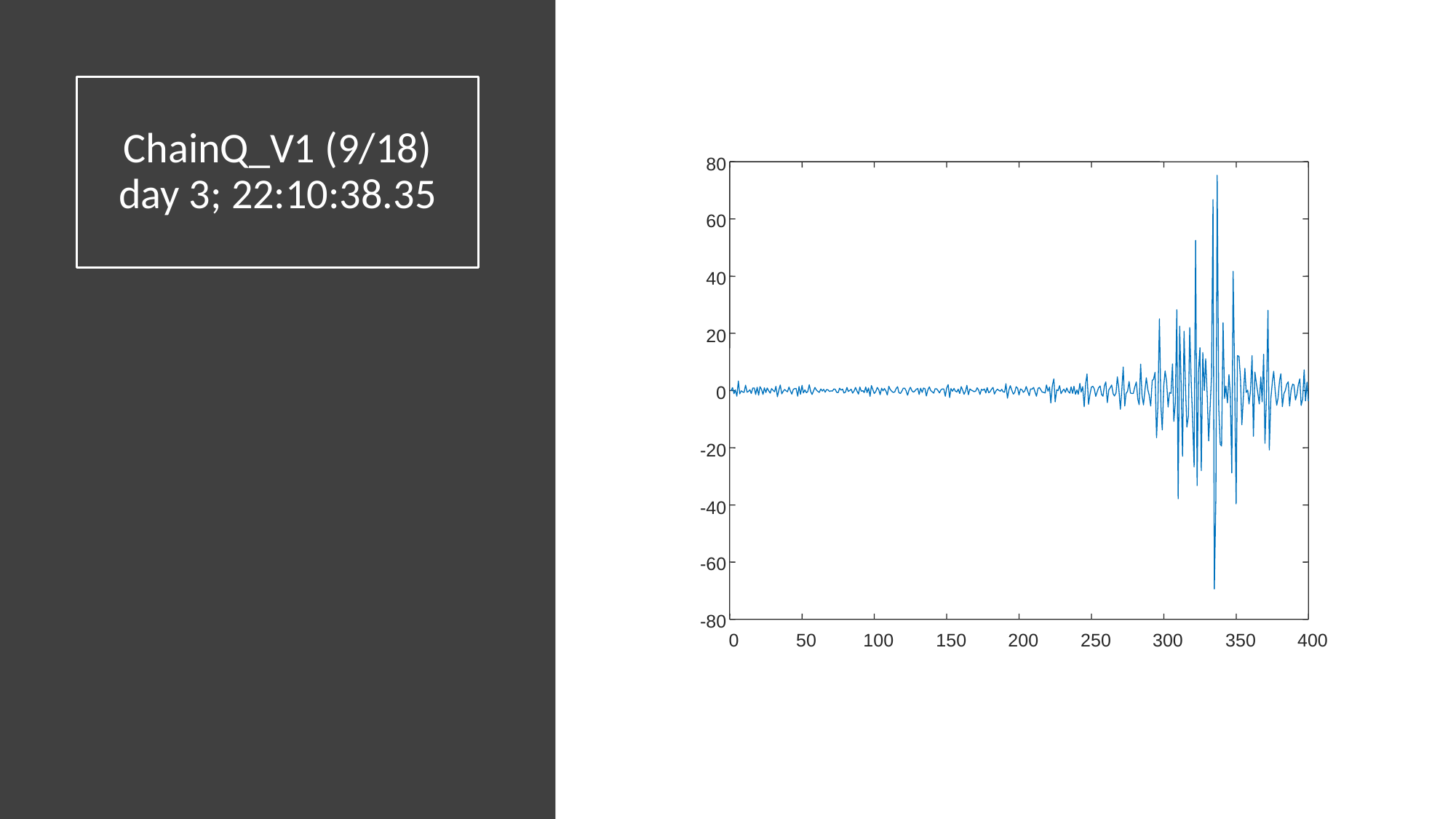

# ChainQ_V1 (9/18) day 3; 22:10:38.35

80

60

40

20

0

-20

-40

-60

-80

0
50
100
150
200
250
300
350
400